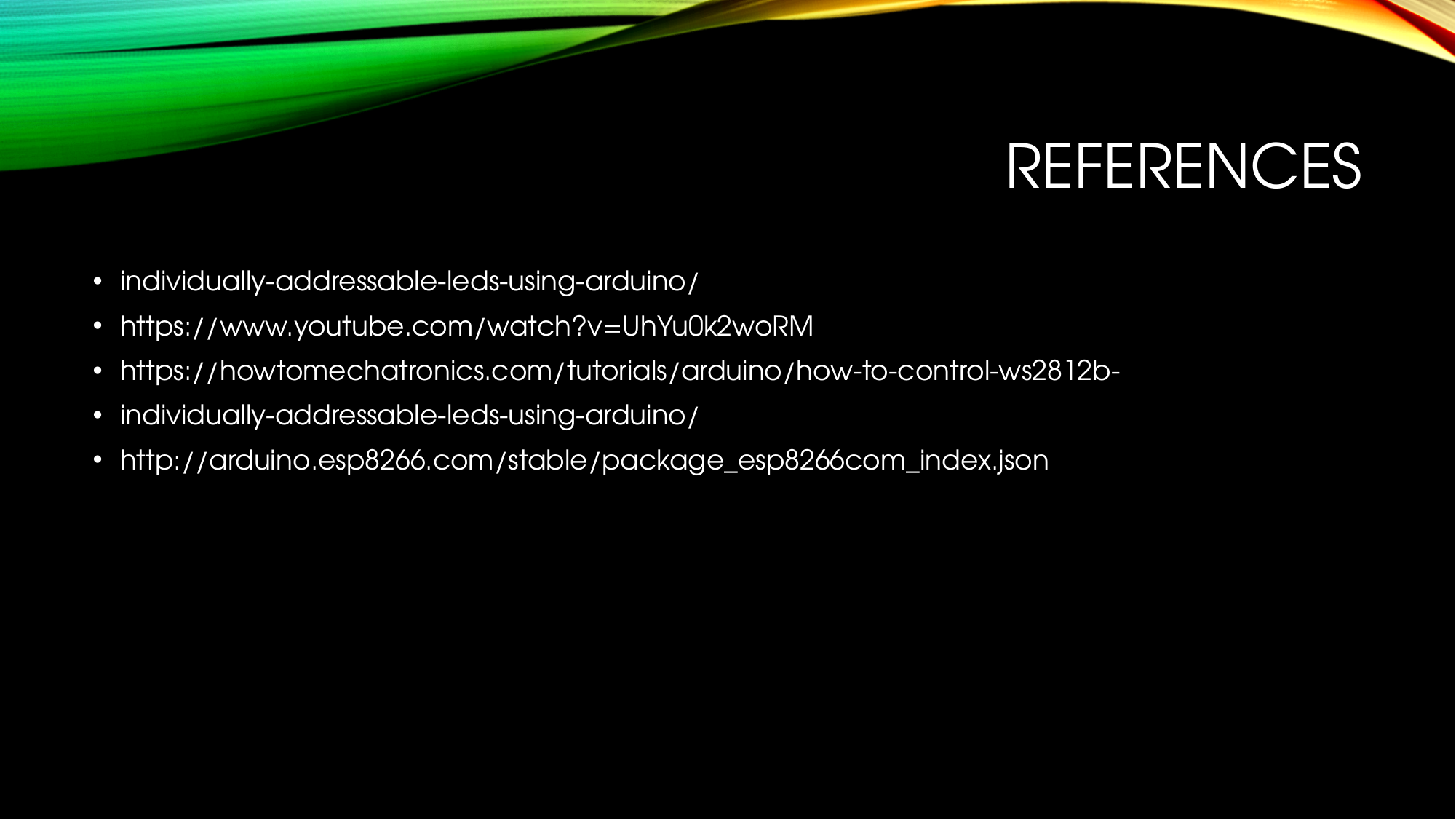

# References
individually-addressable-leds-using-arduino/
https://www.youtube.com/watch?v=UhYu0k2woRM
https://howtomechatronics.com/tutorials/arduino/how-to-control-ws2812b-
individually-addressable-leds-using-arduino/
http://arduino.esp8266.com/stable/package_esp8266com_index.json